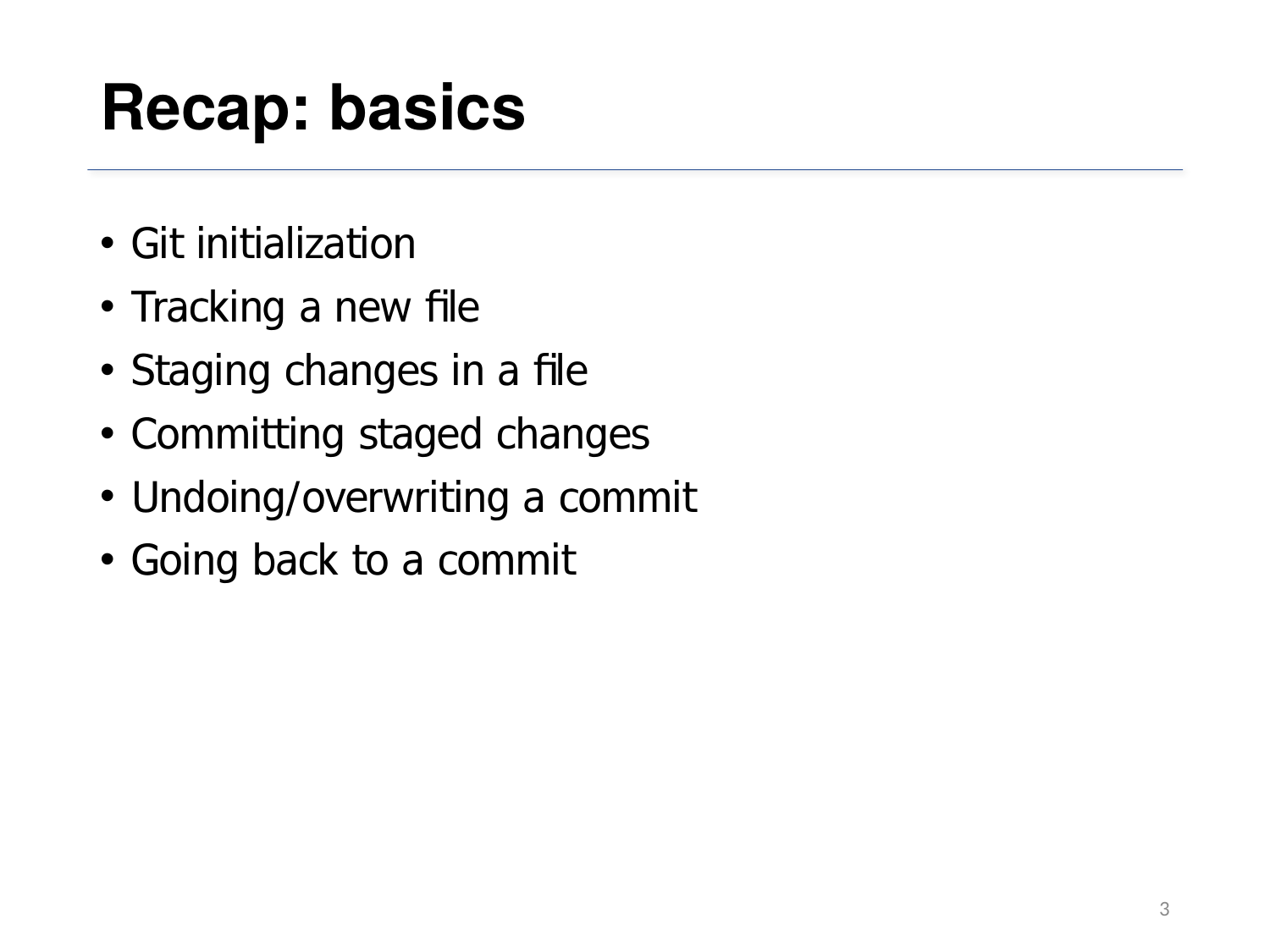

# Recap: basics
Git initialization
Tracking a new file
Staging changes in a file
Committing staged changes
Undoing/overwriting a commit
Going back to a commit

3